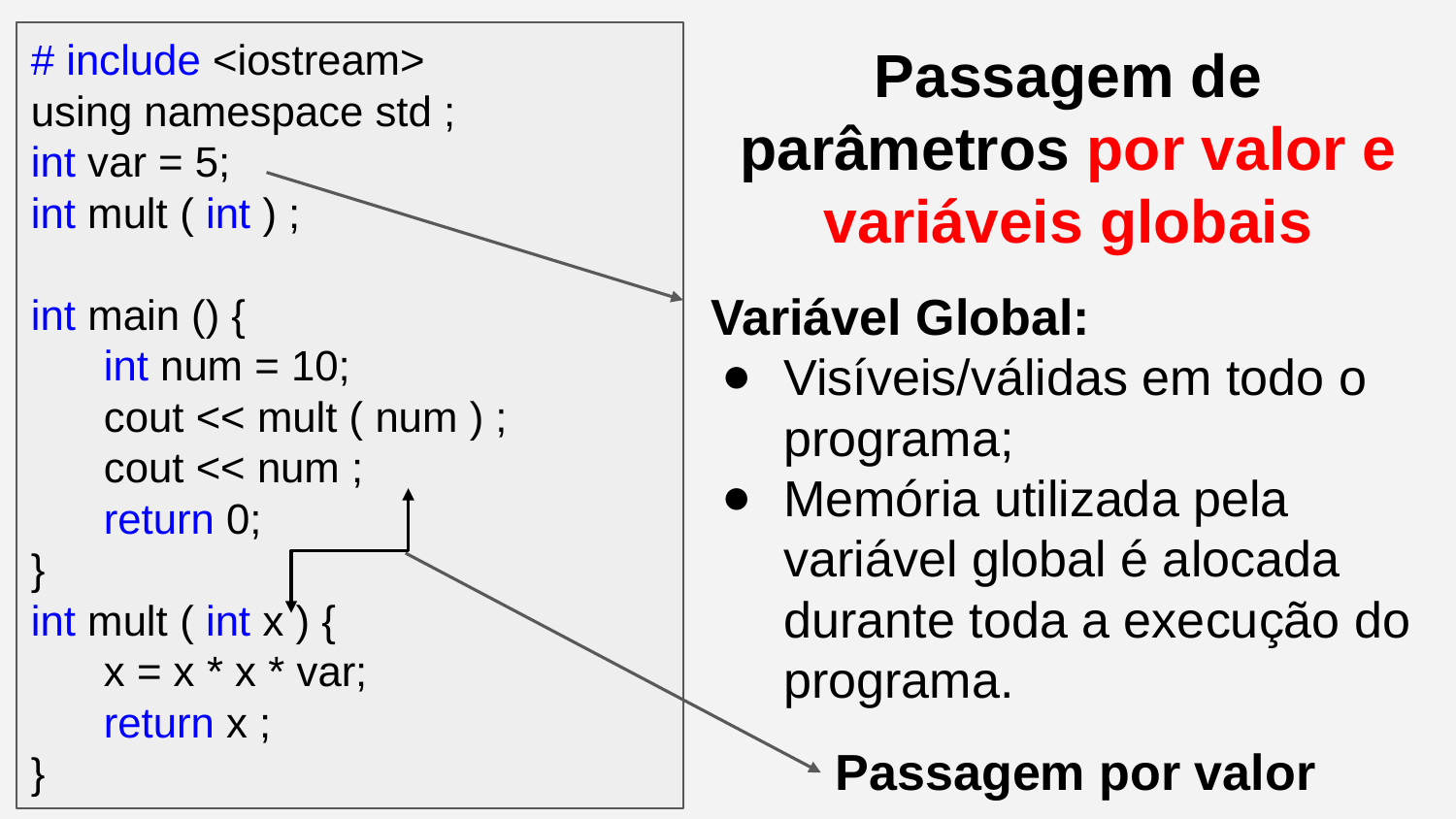

# include <iostream>
using namespace std ;
int var = 5;
int mult ( int ) ;

int main () {
int num = 10;
cout << mult ( num ) ;
cout << num ;
return 0;
}
int mult ( int x ) {
x = x * x * var;
return x ;
}
Passagem de parâmetros por valor e variáveis globais
Variável Global:
Visíveis/válidas em todo o programa;
Memória utilizada pela variável global é alocada durante toda a execução do programa.
Passagem por valor